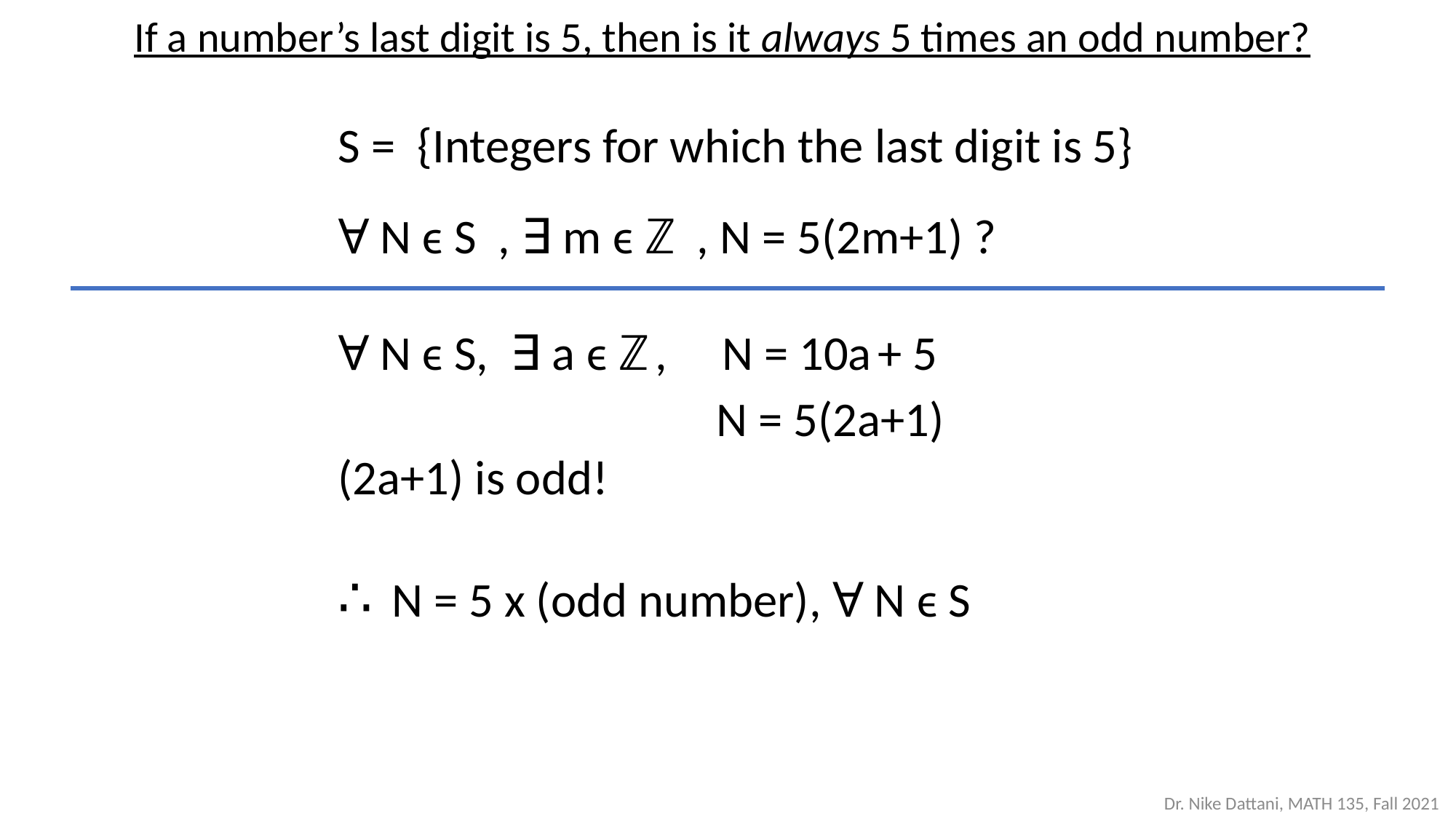

If a number’s last digit is 5, then is it always 5 times an odd number?
#
S =  {Integers for which the last digit is 5}

Ɐ N ϵ S  , ∃ m ϵ ℤ  , N = 5(2m+1) ?

Ɐ N ϵ S,  ∃ a ϵ ℤ ,     N = 10a + 5
                                   N = 5(2a+1)
(2a+1) is odd!

∴   N = 5 x (odd number), Ɐ N ϵ S

Dr. Nike Dattani, MATH 135, Fall 2021